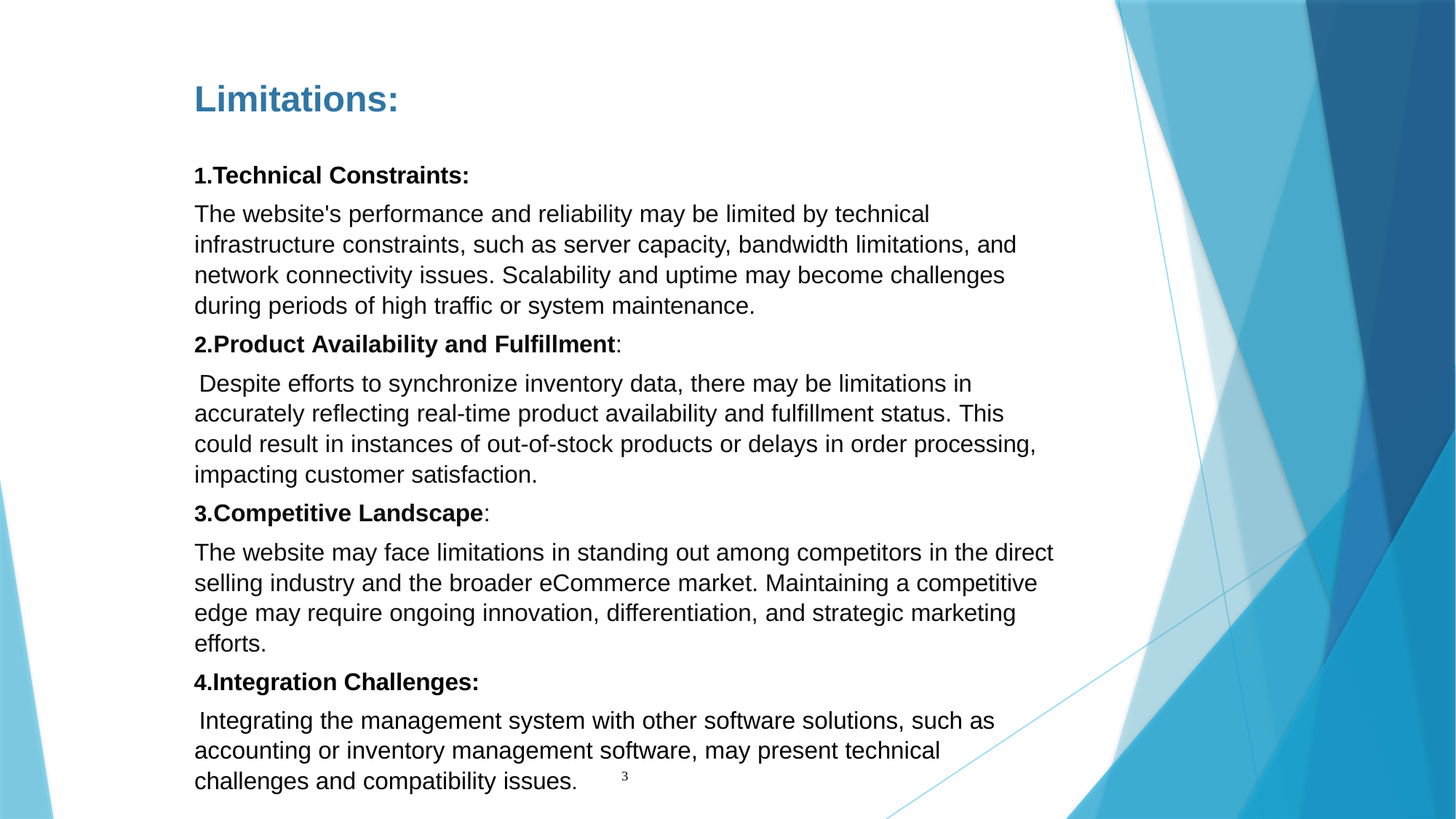

Limitations:

Technical Constraints:
The website's performance and reliability may be limited by technical infrastructure constraints, such as server capacity, bandwidth limitations, and network connectivity issues. Scalability and uptime may become challenges during periods of high traffic or system maintenance.
Product Availability and Fulfillment:
Despite efforts to synchronize inventory data, there may be limitations in accurately reflecting real-time product availability and fulfillment status. This could result in instances of out-of-stock products or delays in order processing, impacting customer satisfaction.
Competitive Landscape:
The website may face limitations in standing out among competitors in the direct selling industry and the broader eCommerce market. Maintaining a competitive edge may require ongoing innovation, differentiation, and strategic marketing efforts.
Integration Challenges:
Integrating the management system with other software solutions, such as accounting or inventory management software, may present technical challenges and compatibility issues.
3